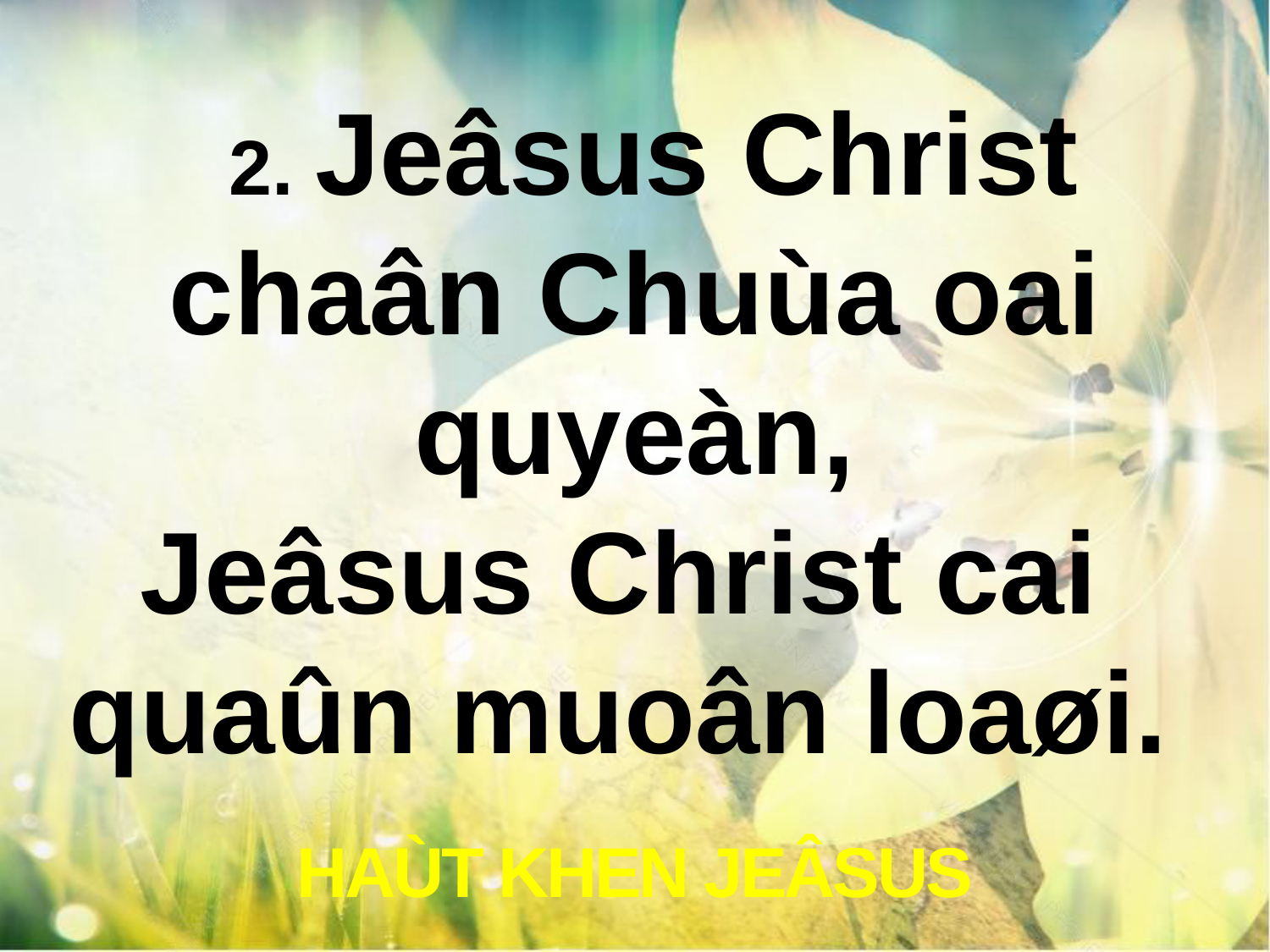

2. Jeâsus Christ chaân Chuùa oai quyeàn,
Jeâsus Christ cai
quaûn muoân loaøi.
HAÙT KHEN JEÂSUS